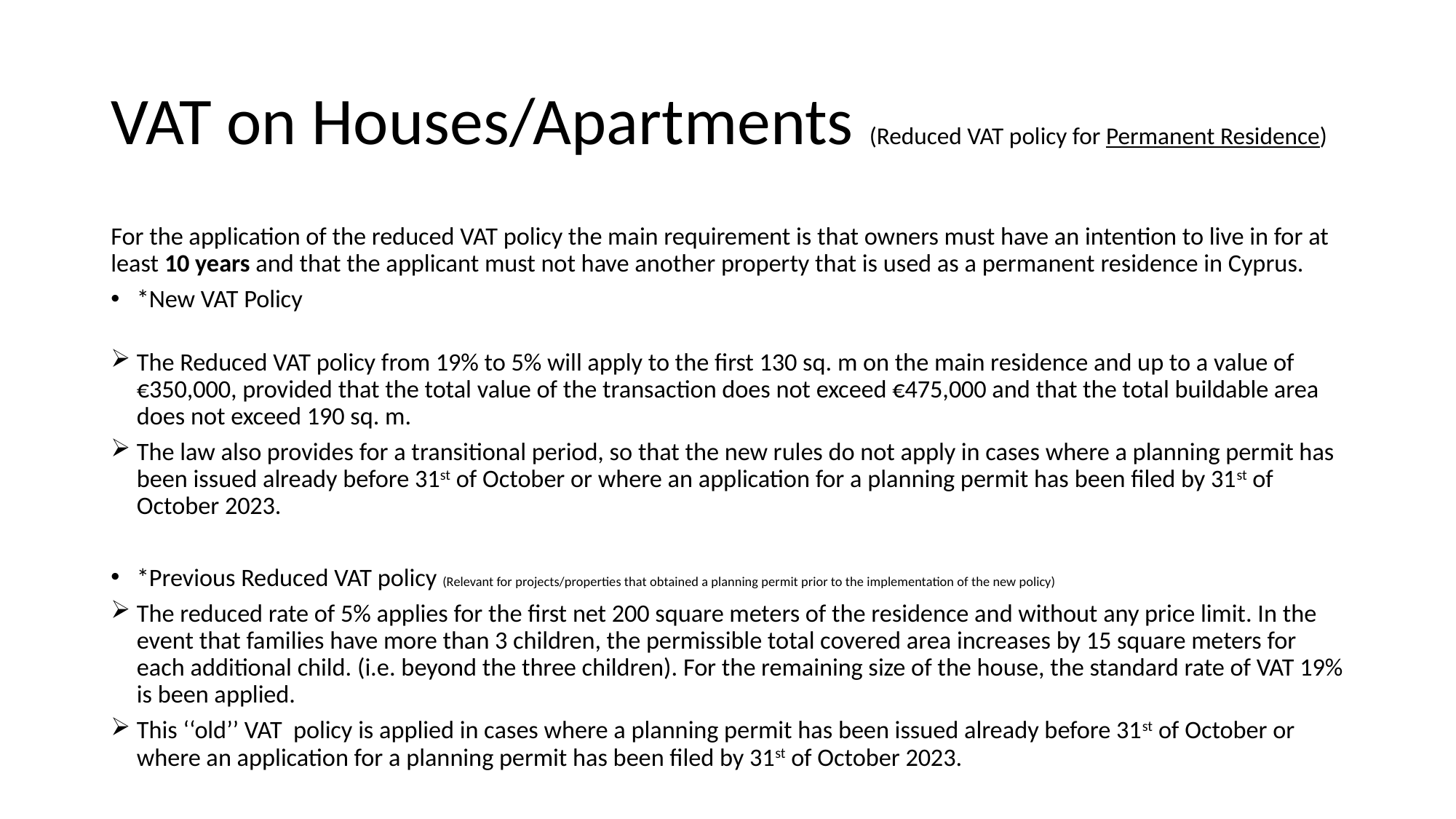

# VAT on Houses/Apartments (Reduced VAT policy for Permanent Residence)
For the application of the reduced VAT policy the main requirement is that owners must have an intention to live in for at least 10 years and that the applicant must not have another property that is used as a permanent residence in Cyprus.
*New VAT Policy
The Reduced VAT policy from 19% to 5% will apply to the first 130 sq. m on the main residence and up to a value of €350,000, provided that the total value of the transaction does not exceed €475,000 and that the total buildable area does not exceed 190 sq. m.
The law also provides for a transitional period, so that the new rules do not apply in cases where a planning permit has been issued already before 31st of October or where an application for a planning permit has been filed by 31st of October 2023.

*Previous Reduced VAT policy (Relevant for projects/properties that obtained a planning permit prior to the implementation of the new policy)
The reduced rate of 5% applies for the first net 200 square meters of the residence and without any price limit. In the event that families have more than 3 children, the permissible total covered area increases by 15 square meters for each additional child. (i.e. beyond the three children). For the remaining size of the house, the standard rate of VAT 19% is been applied.
This ‘‘old’’ VAT  policy is applied in cases where a planning permit has been issued already before 31st of October or where an application for a planning permit has been filed by 31st of October 2023.